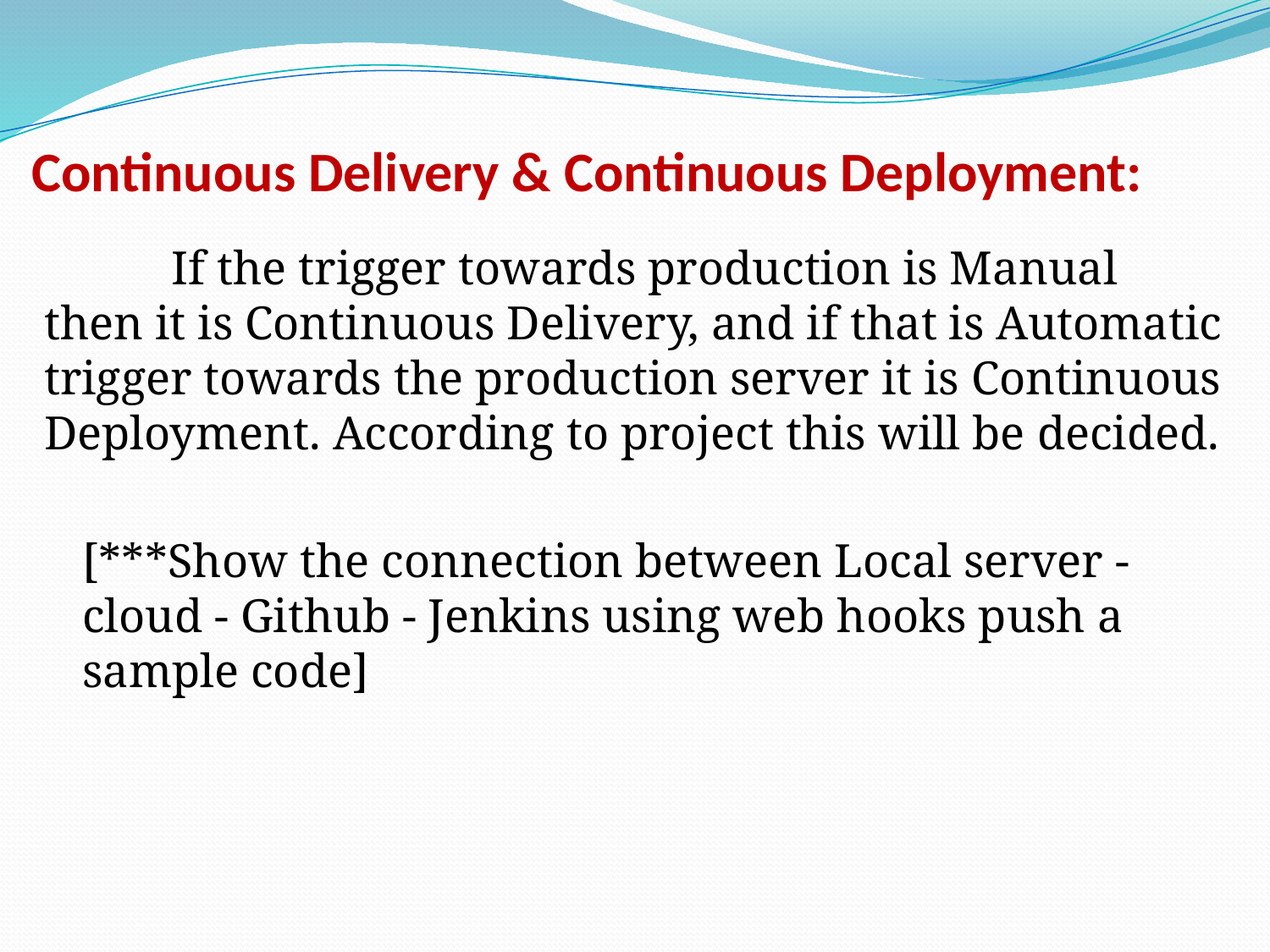

# Continuous Delivery & Continuous Deployment:
	If the trigger towards production is Manual then it is Continuous Delivery, and if that is Automatic trigger towards the production server it is Continuous Deployment. According to project this will be decided.

	[***Show the connection between Local server - cloud - Github - Jenkins using web hooks push a sample code]